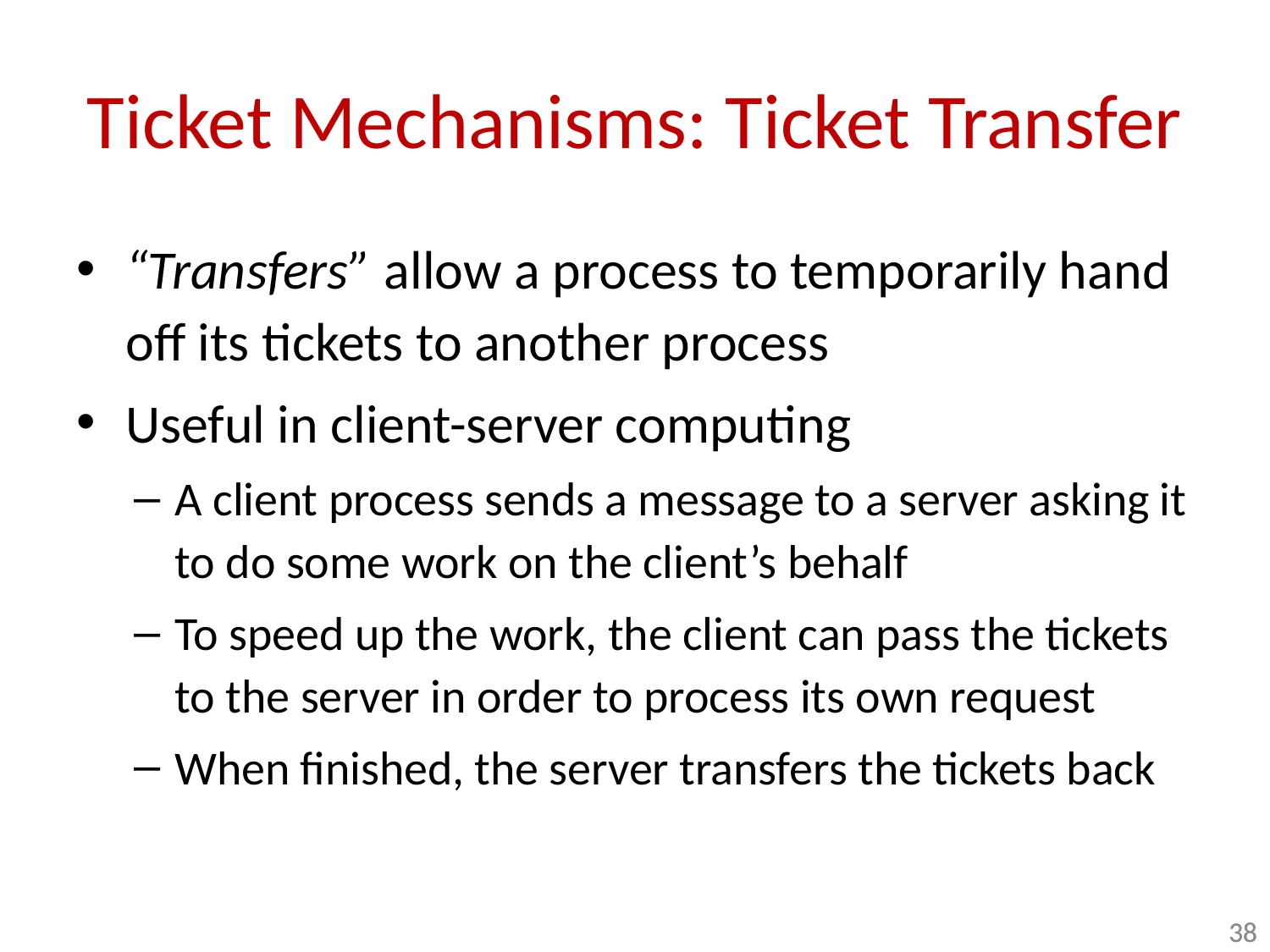

# Ticket Mechanisms: Ticket Transfer
“Transfers” allow a process to temporarily hand off its tickets to another process
Useful in client-server computing
A client process sends a message to a server asking it to do some work on the client’s behalf
To speed up the work, the client can pass the tickets to the server in order to process its own request
When finished, the server transfers the tickets back